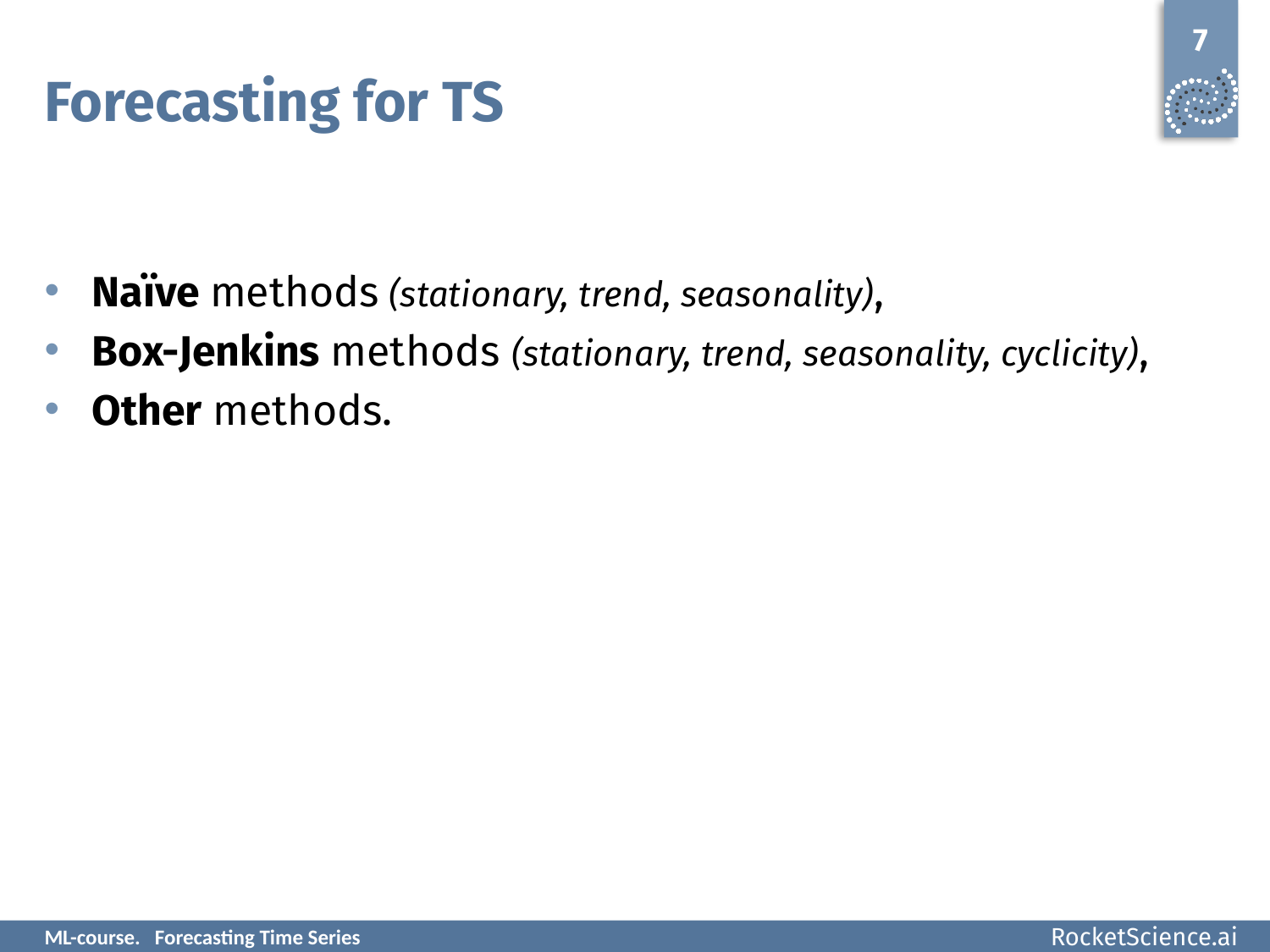

7
# Forecasting for TS

Naïve methods (stationary, trend, seasonality),
Box-Jenkins methods (stationary, trend, seasonality, cyclicity),
Other methods.
ML-course.   Forecasting Time Series